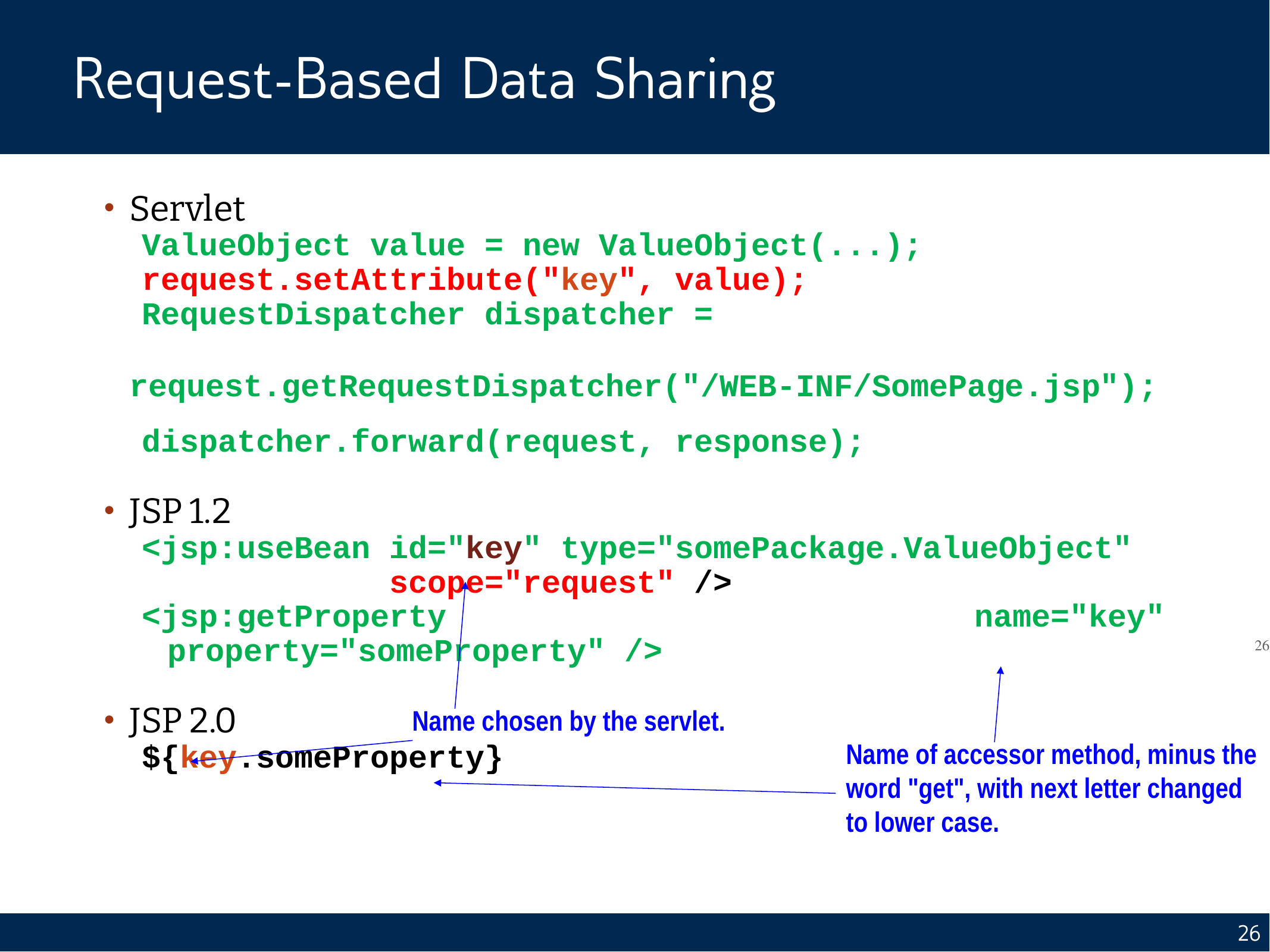

# Request-Based Data Sharing
Servlet
ValueObject value = new ValueObject(...);
request.setAttribute("key", value);
RequestDispatcher dispatcher =
      request.getRequestDispatcher("/WEB-INF/SomePage.jsp");
dispatcher.forward(request, response);

JSP 1.2
<jsp:useBean id="key" type="somePackage.ValueObject"
             scope="request" />
<jsp:getProperty name="key" property="someProperty" />

JSP 2.0
${key.someProperty}

26

Name chosen by the servlet.
Name of accessor method, minus the
word "get", with next letter changed
to lower case.